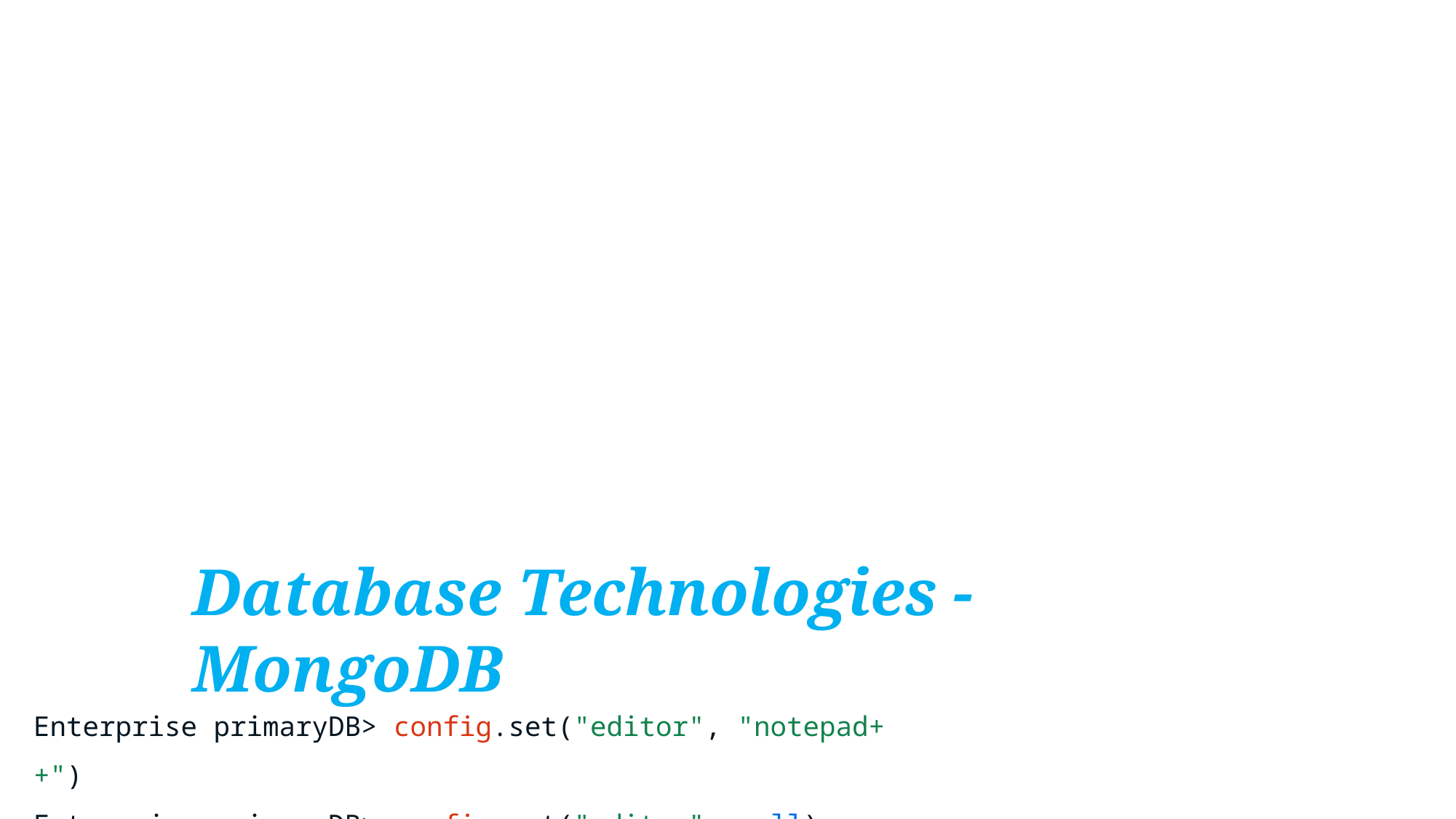

Database Technologies - MongoDB

Enterprise primaryDB> config.set("editor", "notepad++")
Enterprise primaryDB> config.set("editor", null)